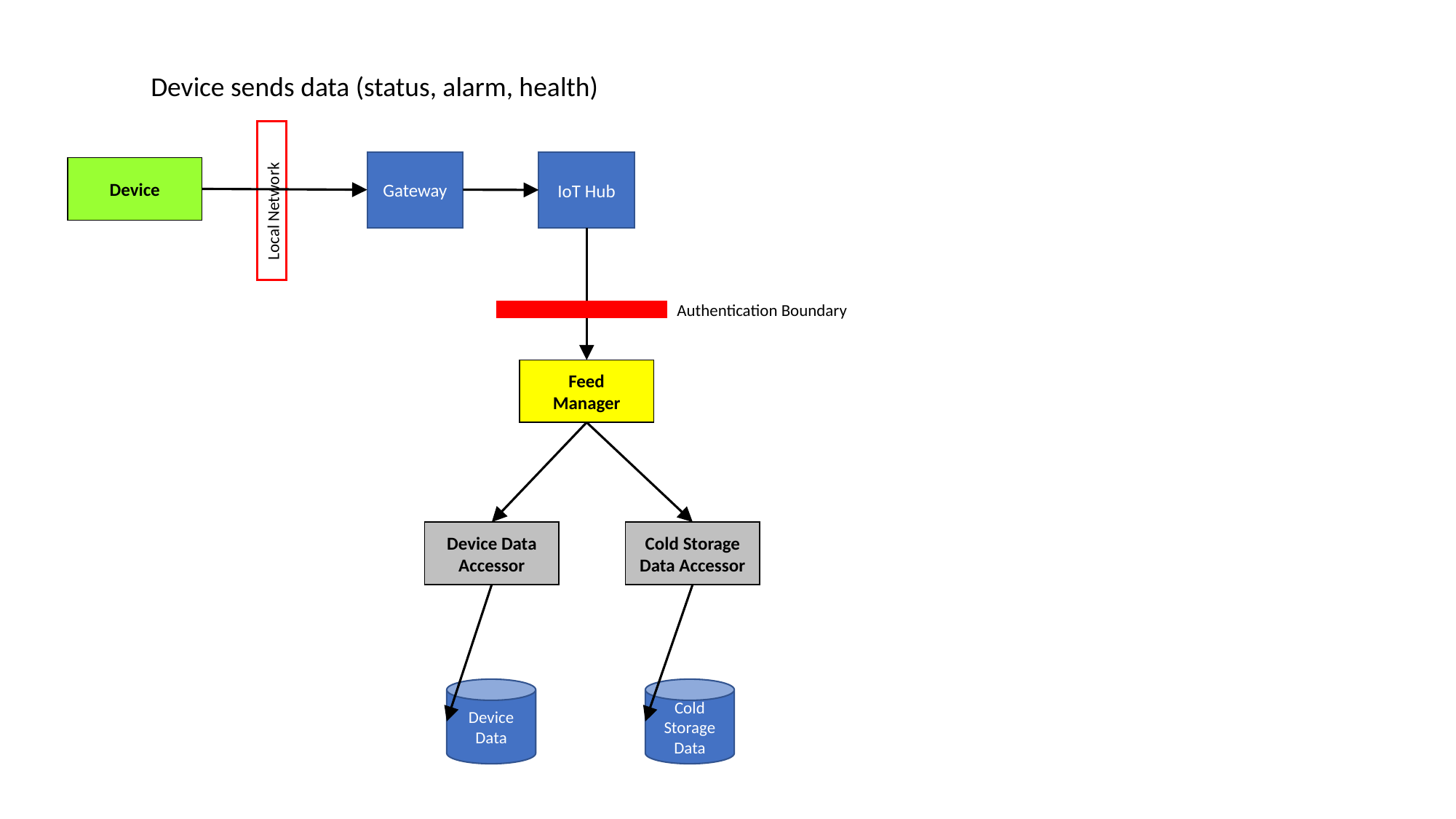

Device sends data (status, alarm, health)
Gateway
IoT Hub
Device

Local Network
Authentication Boundary

Feed
Manager
Cold Storage Data Accessor
Device Data Accessor
Device Data
Cold Storage Data